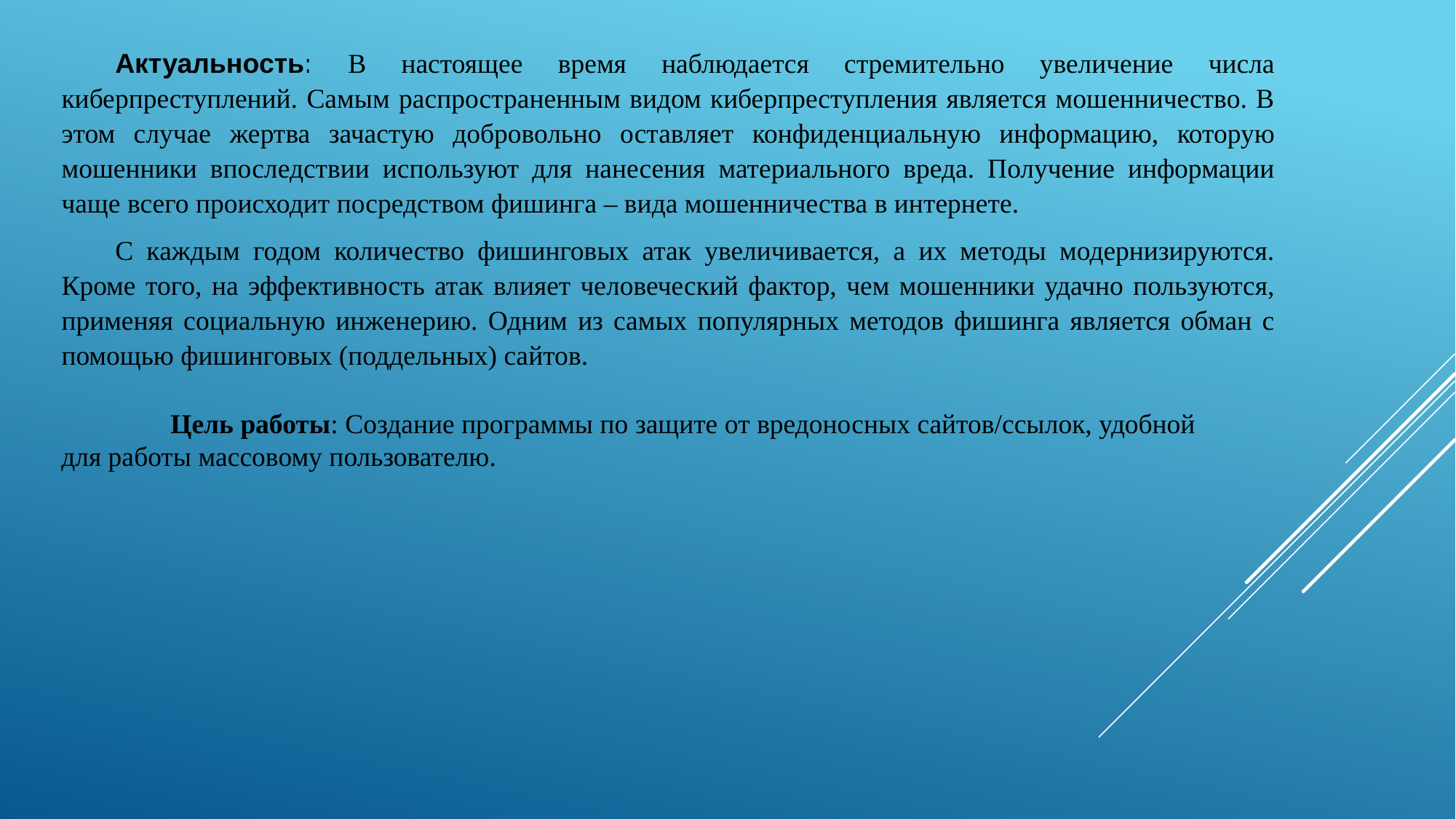

Актуальность: В настоящее время наблюдается стремительно увеличение числа киберпреступлений. Самым распространенным видом киберпреступления является мошенничество. В этом случае жертва зачастую добровольно оставляет конфиденциальную информацию, которую мошенники впоследствии используют для нанесения материального вреда. Получение информации чаще всего происходит посредством фишинга – вида мошенничества в интернете.
С каждым годом количество фишинговых атак увеличивается, а их методы модернизируются. Кроме того, на эффективность атак влияет человеческий фактор, чем мошенники удачно пользуются, применяя социальную инженерию. Одним из самых популярных методов фишинга является обман с помощью фишинговых (поддельных) сайтов.

	Цель работы: Создание программы по защите от вредоносных сайтов/ссылок, удобной для работы массовому пользователю.